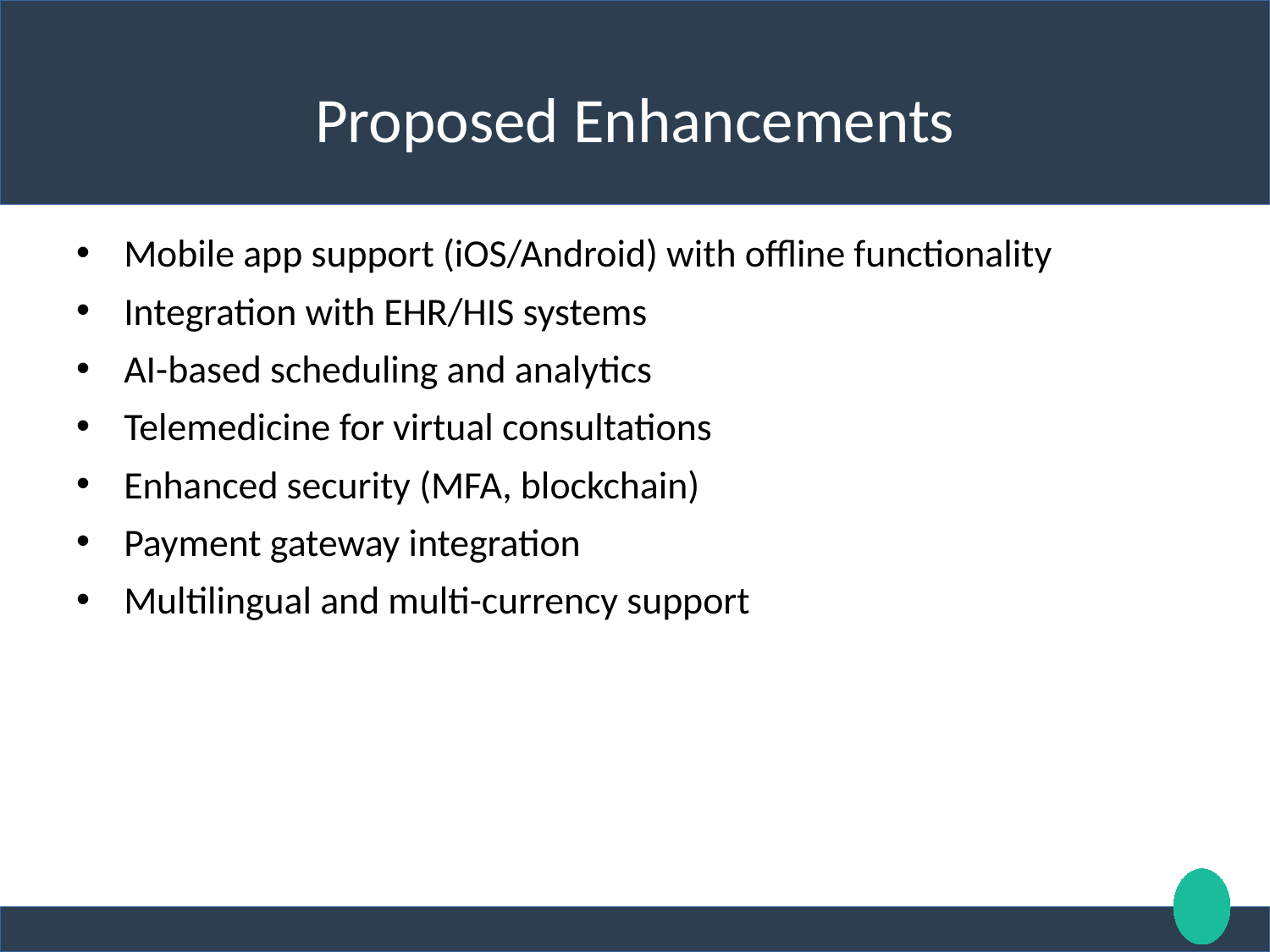

# Proposed Enhancements
Mobile app support (iOS/Android) with offline functionality
Integration with EHR/HIS systems
AI-based scheduling and analytics
Telemedicine for virtual consultations
Enhanced security (MFA, blockchain)
Payment gateway integration
Multilingual and multi-currency support